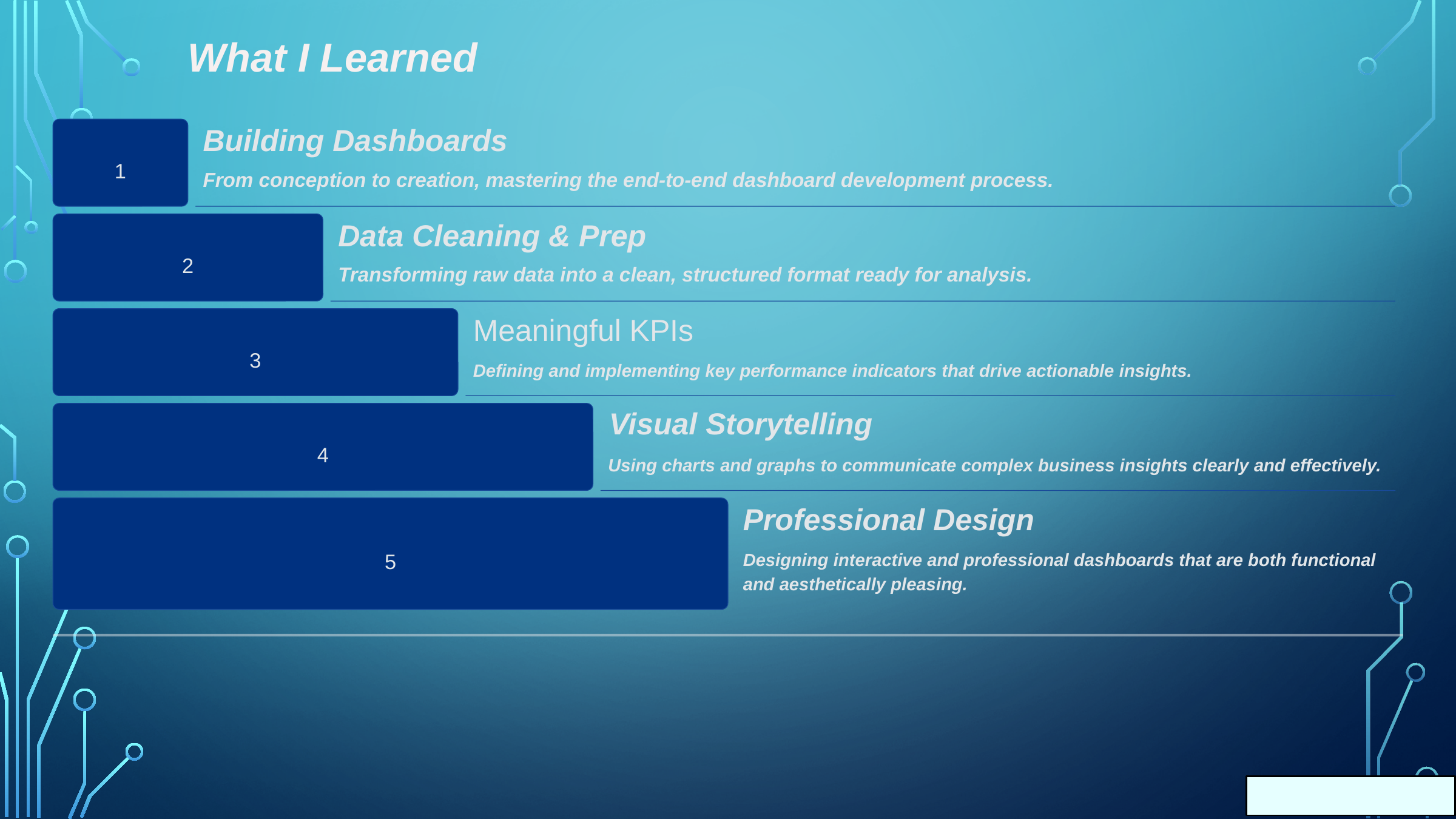

What I Learned

Building Dashboards
1
From conception to creation, mastering the end-to-end dashboard development process.

Data Cleaning & Prep
2
Transforming raw data into a clean, structured format ready for analysis.

Meaningful KPIs
3
Defining and implementing key performance indicators that drive actionable insights.

Visual Storytelling
4
Using charts and graphs to communicate complex business insights clearly and effectively.

Professional Design
5
Designing interactive and professional dashboards that are both functional and aesthetically pleasing.